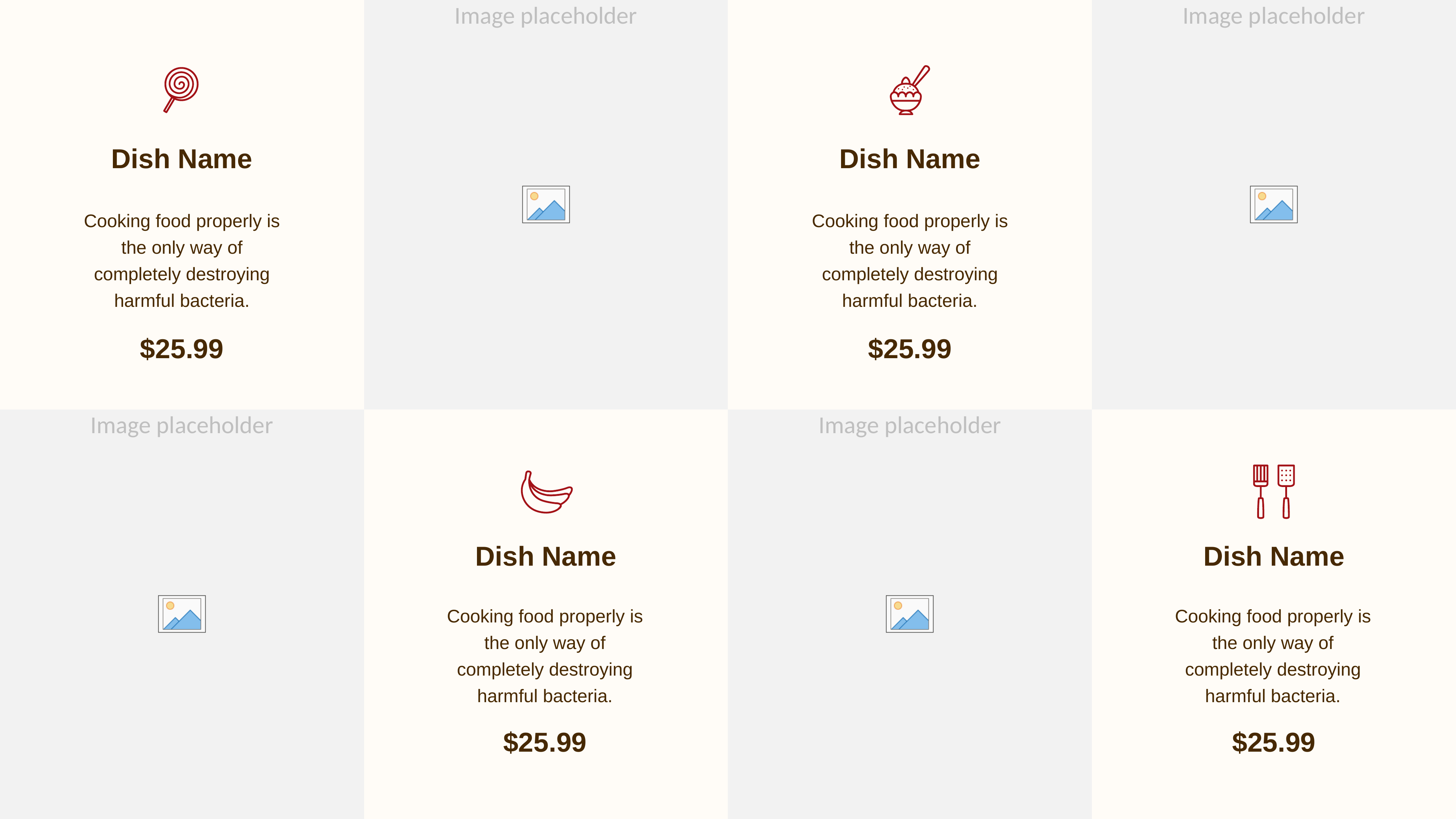

Dish Name
Dish Name
Cooking food properly is the only way of completely destroying harmful bacteria.
Cooking food properly is the only way of completely destroying harmful bacteria.
$25.99
$25.99

Dish Name
Dish Name
Cooking food properly is the only way of completely destroying harmful bacteria.
Cooking food properly is the only way of completely destroying harmful bacteria.
$25.99
$25.99